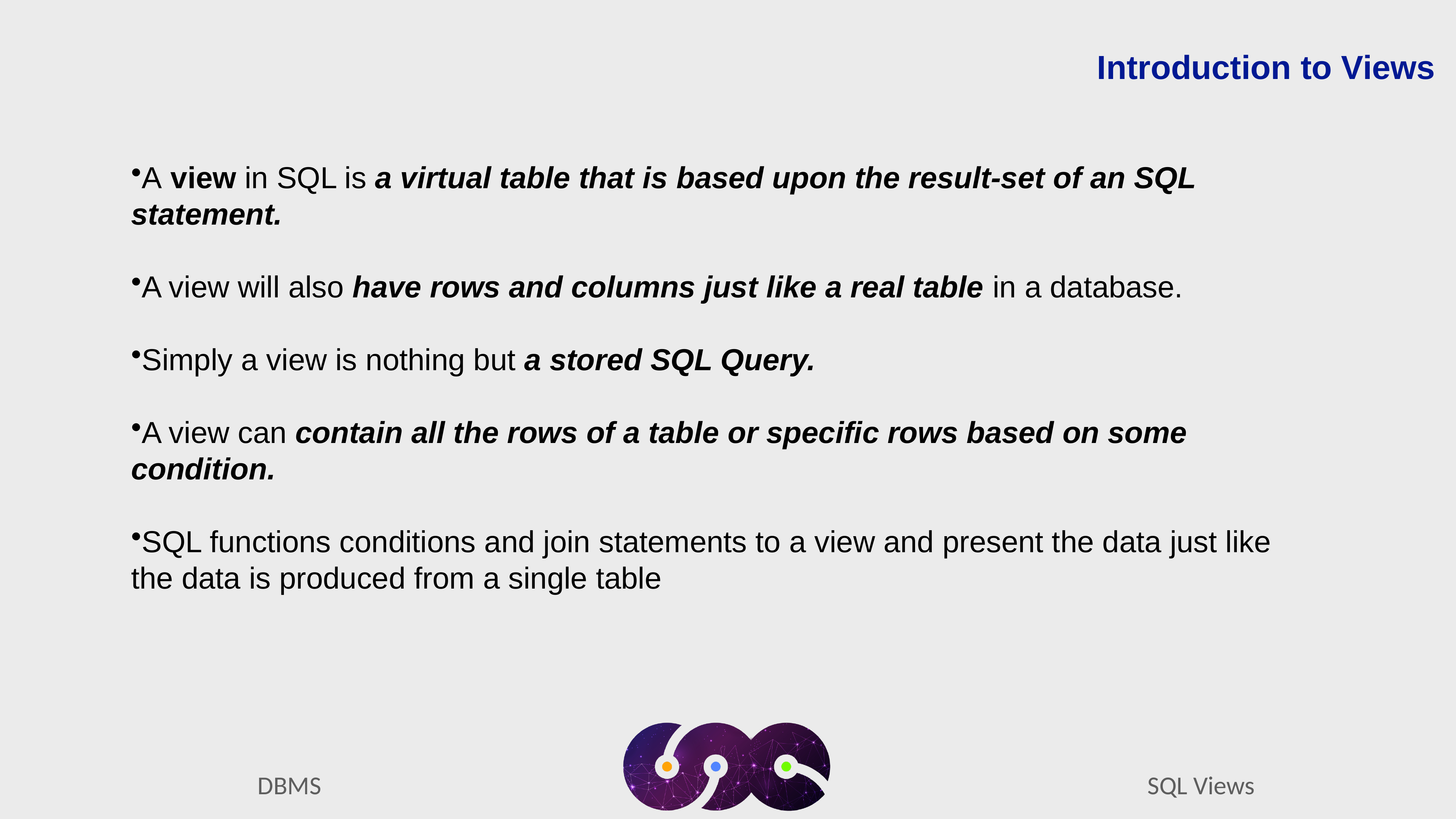

Introduction to Views

A view in SQL is a virtual table that is based upon the result-set of an SQL statement.

A view will also have rows and columns just like a real table in a database.

Simply a view is nothing but a stored SQL Query.

A view can contain all the rows of a table or specific rows based on some condition.

SQL functions conditions and join statements to a view and present the data just like the data is produced from a single table